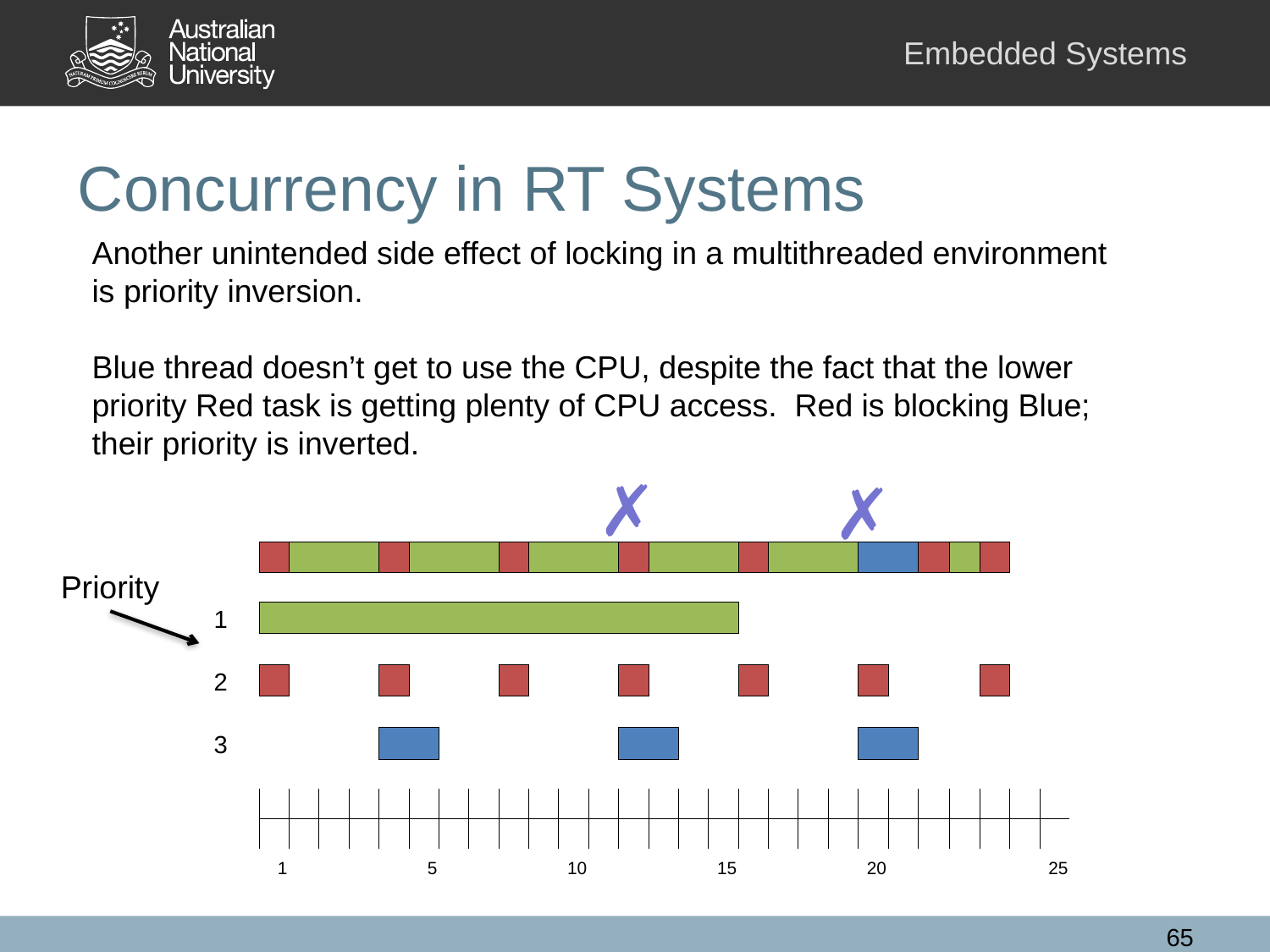

# Concurrency in RT Systems
Another unintended side effect of locking in a multithreaded environment is priority inversion.

Blue thread doesn’t get to use the CPU, despite the fact that the lower priority Red task is getting plenty of CPU access.  Red is blocking Blue; their priority is inverted.

✗
✗
|  |  |  |  |  |  |  |  |  |  |  |  |  |  |  |  |  |  |  |  |  |  |  |  |  |  |  |  |  |
| --- | --- | --- | --- | --- | --- | --- | --- | --- | --- | --- | --- | --- | --- | --- | --- | --- | --- | --- | --- | --- | --- | --- | --- | --- | --- | --- | --- | --- |
|  |  |  |  |  |  |  |  |  |  |  |  |  |  |  |  |  |  |  |  |  |  |  |  |  |  |  |  |  |
| 1 |  |  |  |  |  |  |  |  |  |  |  |  |  |  |  |  |  |  |  |  |  |  |  |  |  |  |  |  |
|  |  |  |  |  |  |  |  |  |  |  |  |  |  |  |  |  |  |  |  |  |  |  |  |  |  |  |  |  |
| 2 |  |  |  |  |  |  |  |  |  |  |  |  |  |  |  |  |  |  |  |  |  |  |  |  |  |  |  |  |
|  |  |  |  |  |  |  |  |  |  |  |  |  |  |  |  |  |  |  |  |  |  |  |  |  |  |  |  |  |
| 3 |  |  |  |  |  |  |  |  |  |  |  |  |  |  |  |  |  |  |  |  |  |  |  |  |  |  |  |  |
|  |  |  |  |  |  |  |  |  |  |  |  |  |  |  |  |  |  |  |  |  |  |  |  |  |  |  |  |  |
|  |  |  |  |  |  |  |  |  |  |  |  |  |  |  |  |  |  |  |  |  |  |  |  |  |  |  |  |  |
|  |  |  |  |  |  |  |  |  |  |  |  |  |  |  |  |  |  |  |  |  |  |  |  |  |  |  |  |  |
|  |  | 1 |  |  |  |  | 5 |  |  |  |  | 10 |  |  |  |  | 15 |  |  |  |  | 20 |  |  |  |  |  | 25 |
Priority
65